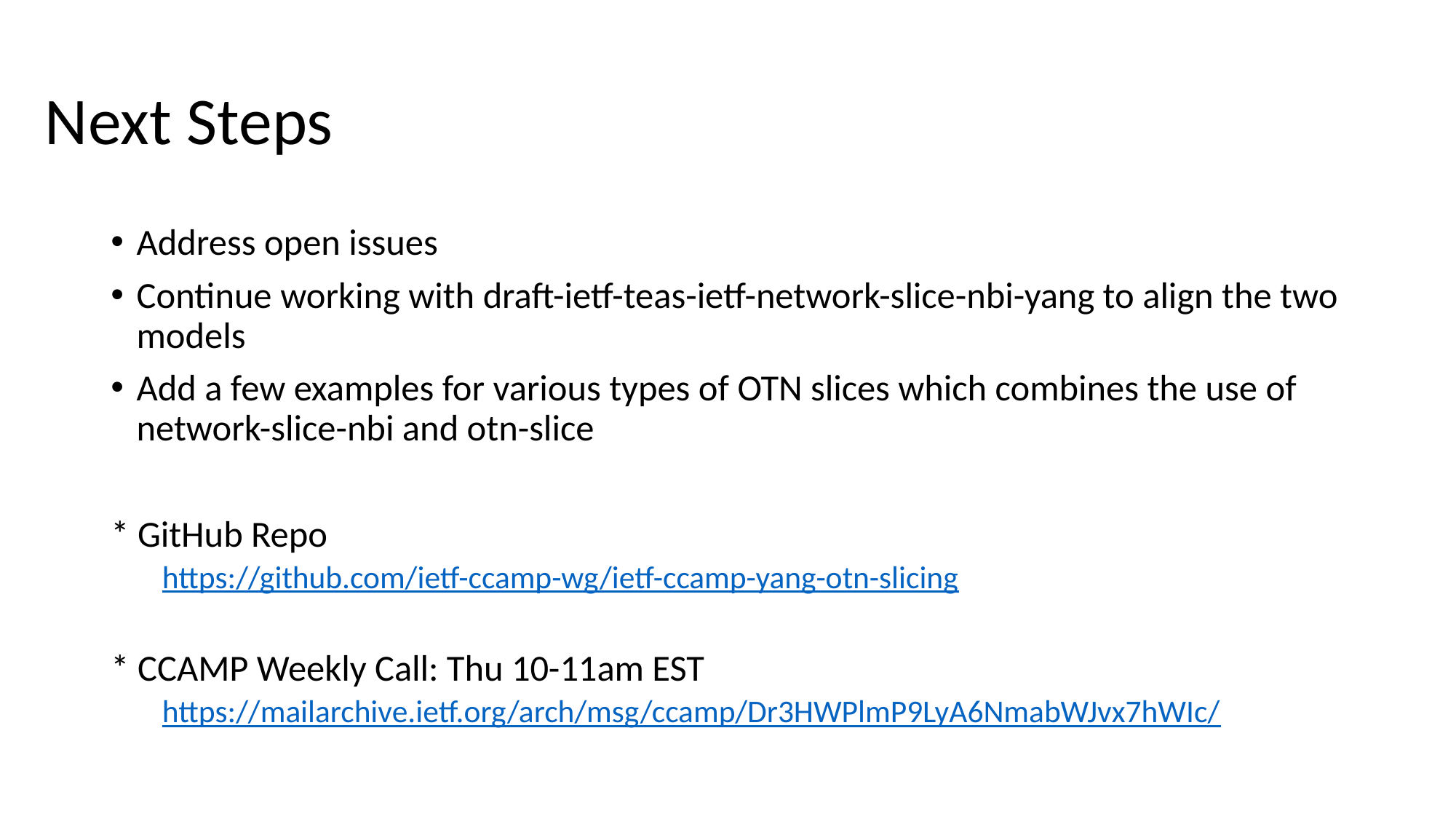

# Next Steps
Address open issues
Continue working with draft-ietf-teas-ietf-network-slice-nbi-yang to align the two models
Add a few examples for various types of OTN slices which combines the use of network-slice-nbi and otn-slice

* GitHub Repo
https://github.com/ietf-ccamp-wg/ietf-ccamp-yang-otn-slicing

* CCAMP Weekly Call: Thu 10-11am EST
https://mailarchive.ietf.org/arch/msg/ccamp/Dr3HWPlmP9LyA6NmabWJvx7hWIc/